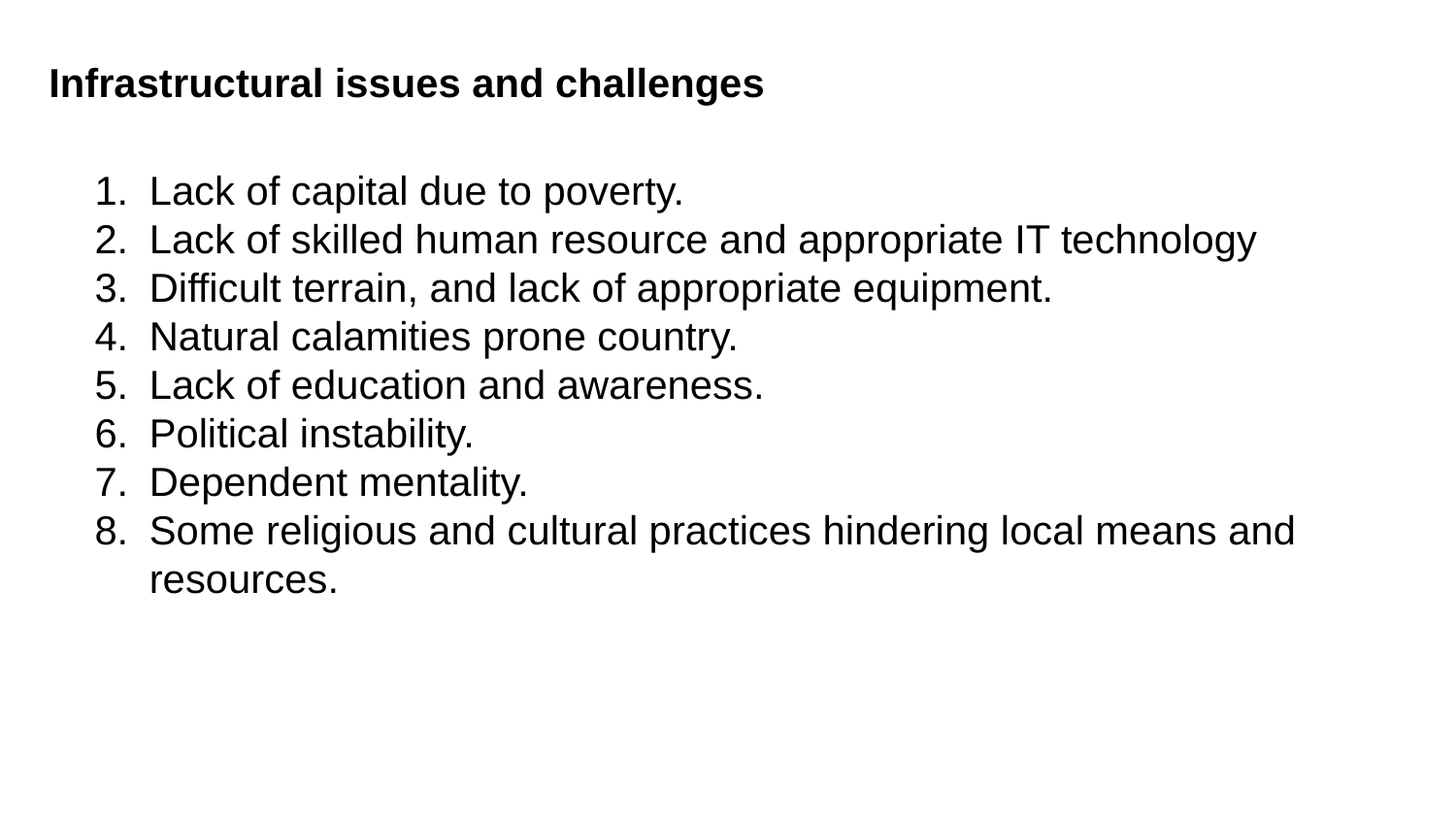

Infrastructural issues and challenges
Lack of capital due to poverty.
Lack of skilled human resource and appropriate IT technology
Difficult terrain, and lack of appropriate equipment.
Natural calamities prone country.
Lack of education and awareness.
Political instability.
Dependent mentality.
Some religious and cultural practices hindering local means and resources.